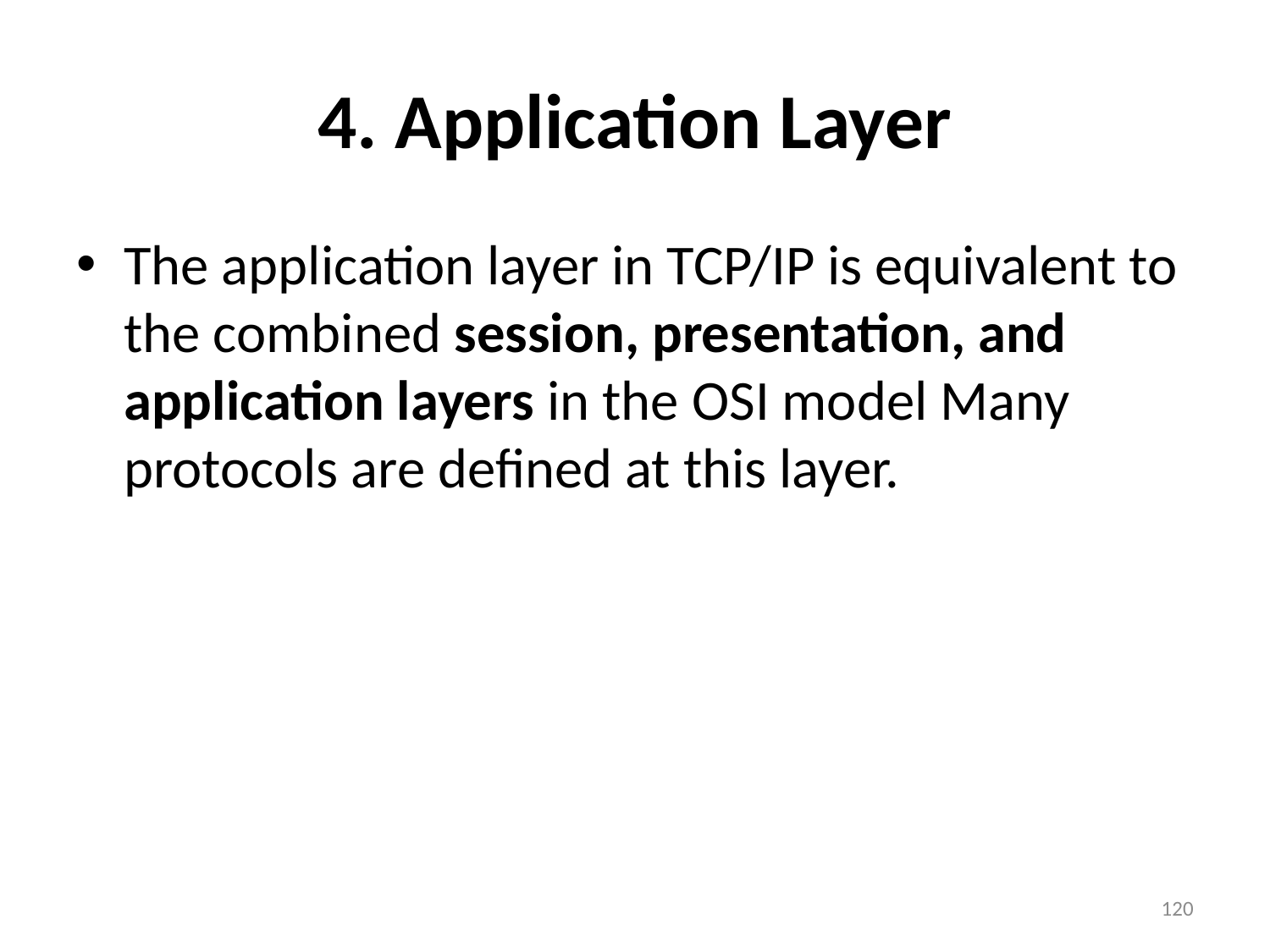

# 4. Application Layer
The application layer in TCP/IP is equivalent to the combined session, presentation, and application layers in the OSI model Many protocols are defined at this layer.

120